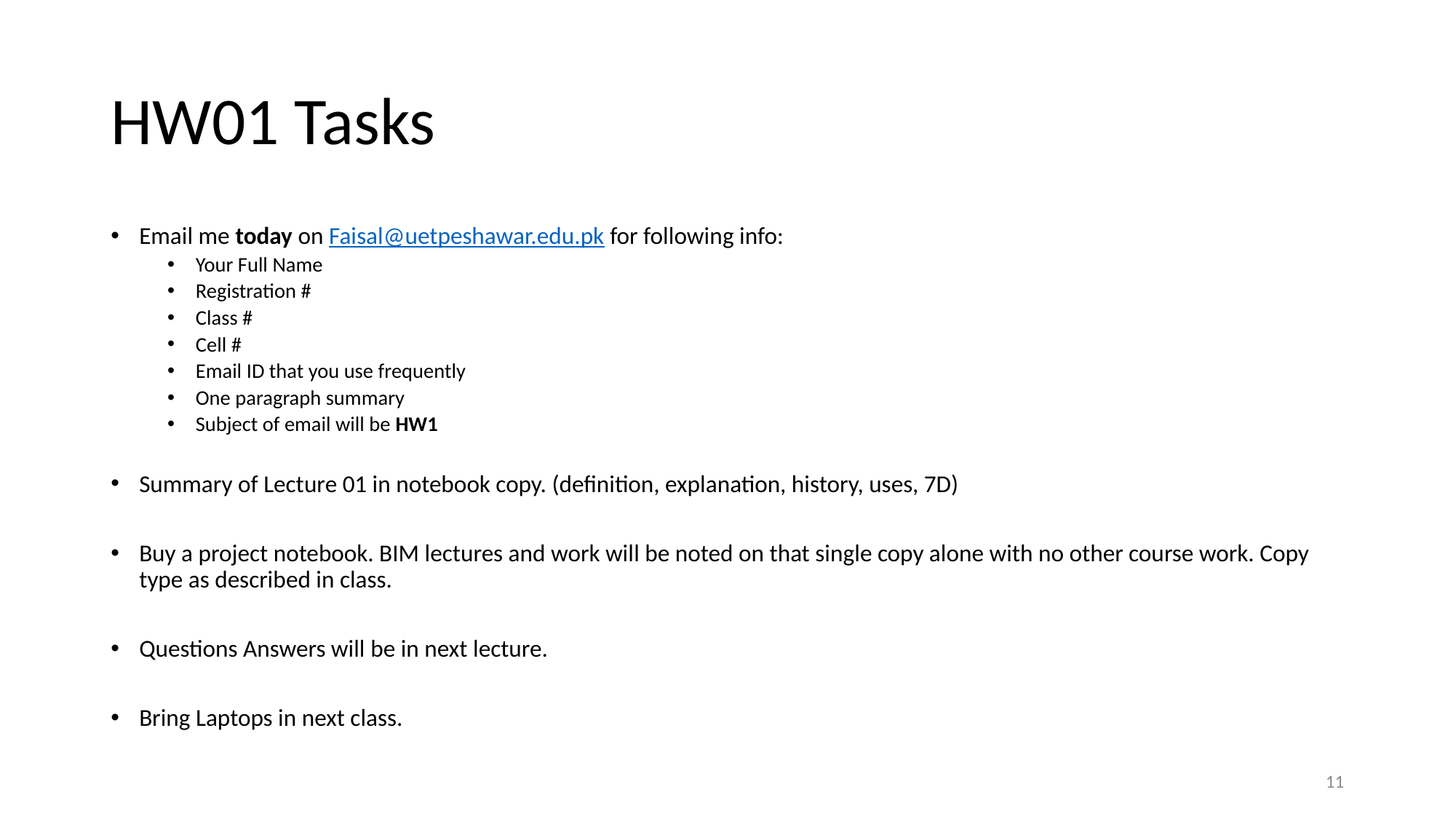

# HW01 Tasks
Email me today on Faisal@uetpeshawar.edu.pk for following info:
Your Full Name
Registration #
Class #
Cell #
Email ID that you use frequently
One paragraph summary
Subject of email will be HW1

Summary of Lecture 01 in notebook copy. (definition, explanation, history, uses, 7D)

Buy a project notebook. BIM lectures and work will be noted on that single copy alone with no other course work. Copy type as described in class.

Questions Answers will be in next lecture.

Bring Laptops in next class.

11